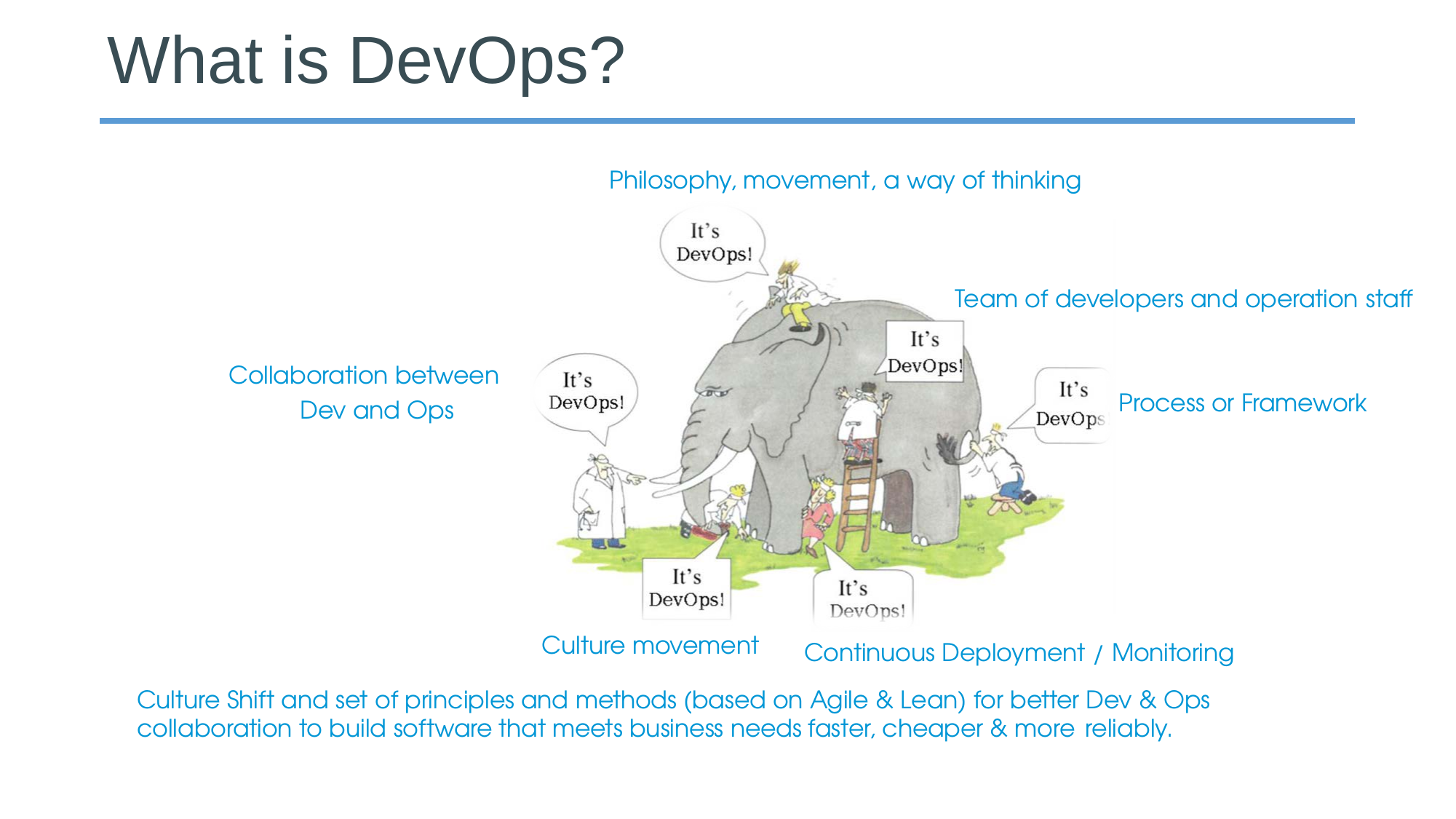

# What is DevOps?
Philosophy, movement, a way of thinking

Team of developers and operation staff
Collaboration between  Dev and Ops
Process or Framework
Culture movement
Continuous Deployment / Monitoring
Culture Shift and set of principles and methods (based on Agile & Lean) for better Dev & Ops  collaboration to build software that meets business needs faster, cheaper & more reliably.